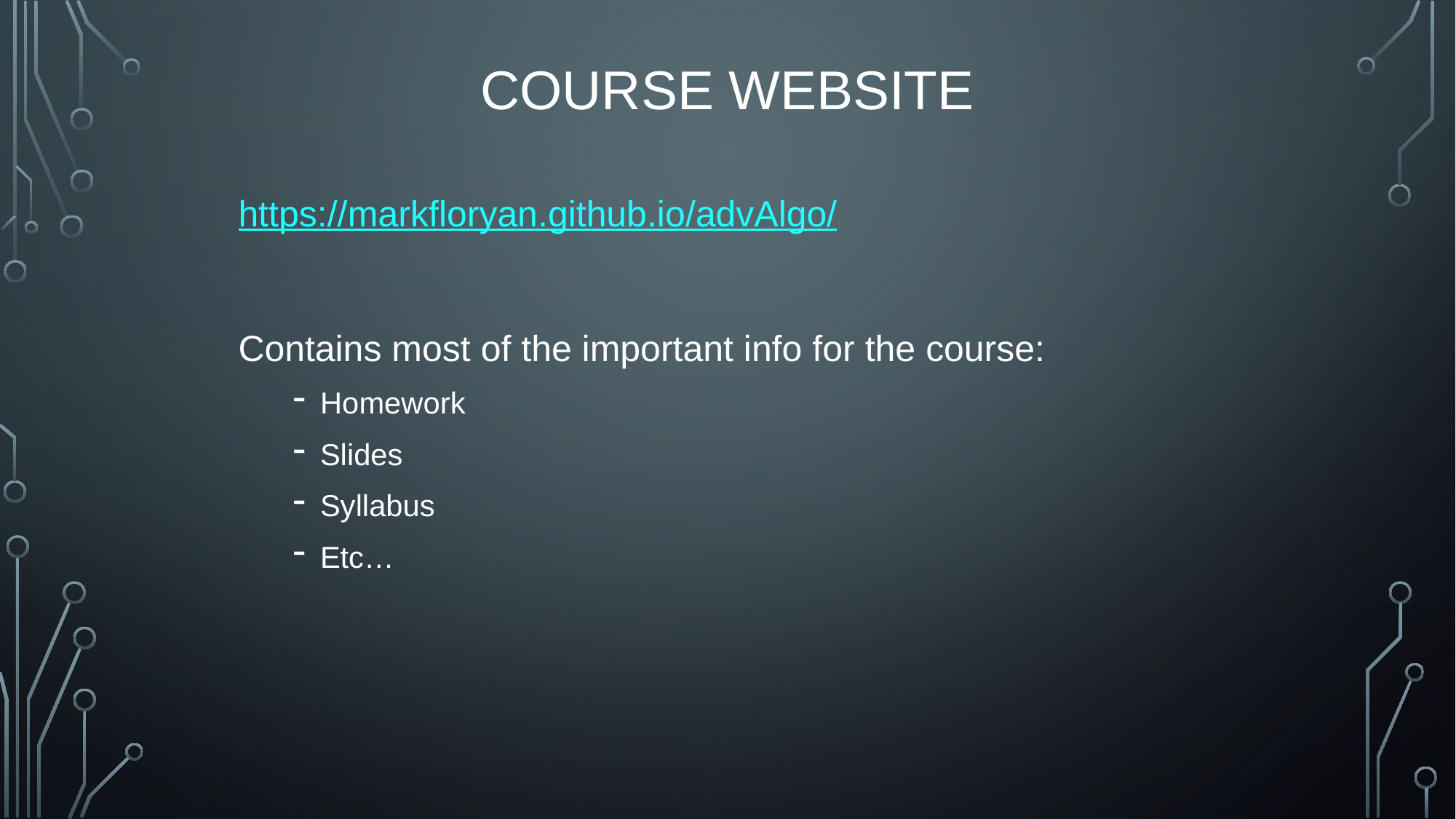

# Course Website
https://markfloryan.github.io/advAlgo/

Contains most of the important info for the course:
Homework
Slides
Syllabus
Etc…